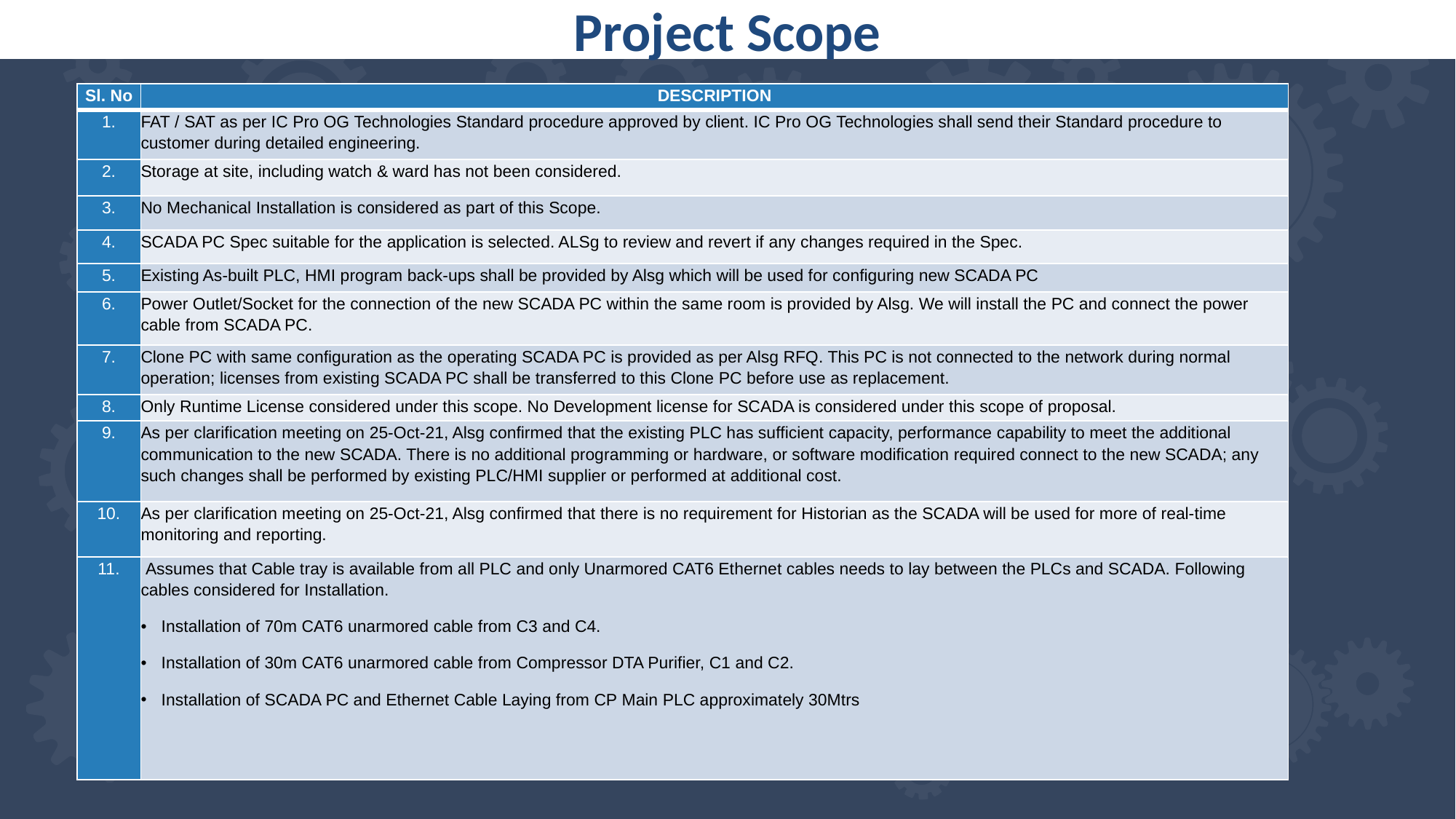

Project Scope
| Sl. No | DESCRIPTION |
| --- | --- |
| 1. | FAT / SAT as per IC Pro OG Technologies Standard procedure approved by client. IC Pro OG Technologies shall send their Standard procedure to customer during detailed engineering. |
| 2. | Storage at site, including watch & ward has not been considered. |
| 3. | No Mechanical Installation is considered as part of this Scope. |
| 4. | SCADA PC Spec suitable for the application is selected. ALSg to review and revert if any changes required in the Spec. |
| 5. | Existing As-built PLC, HMI program back-ups shall be provided by Alsg which will be used for configuring new SCADA PC |
| 6. | Power Outlet/Socket for the connection of the new SCADA PC within the same room is provided by Alsg. We will install the PC and connect the power cable from SCADA PC. |
| 7. | Clone PC with same configuration as the operating SCADA PC is provided as per Alsg RFQ. This PC is not connected to the network during normal operation; licenses from existing SCADA PC shall be transferred to this Clone PC before use as replacement. |
| 8. | Only Runtime License considered under this scope. No Development license for SCADA is considered under this scope of proposal. |
| 9. | As per clarification meeting on 25-Oct-21, Alsg confirmed that the existing PLC has sufficient capacity, performance capability to meet the additional communication to the new SCADA. There is no additional programming or hardware, or software modification required connect to the new SCADA; any such changes shall be performed by existing PLC/HMI supplier or performed at additional cost. |
| 10. | As per clarification meeting on 25-Oct-21, Alsg confirmed that there is no requirement for Historian as the SCADA will be used for more of real-time monitoring and reporting. |
| 11. | Assumes that Cable tray is available from all PLC and only Unarmored CAT6 Ethernet cables needs to lay between the PLCs and SCADA. Following cables considered for Installation. Installation of 70m CAT6 unarmored cable from C3 and C4. Installation of 30m CAT6 unarmored cable from Compressor DTA Purifier, C1 and C2. Installation of SCADA PC and Ethernet Cable Laying from CP Main PLC approximately 30Mtrs |